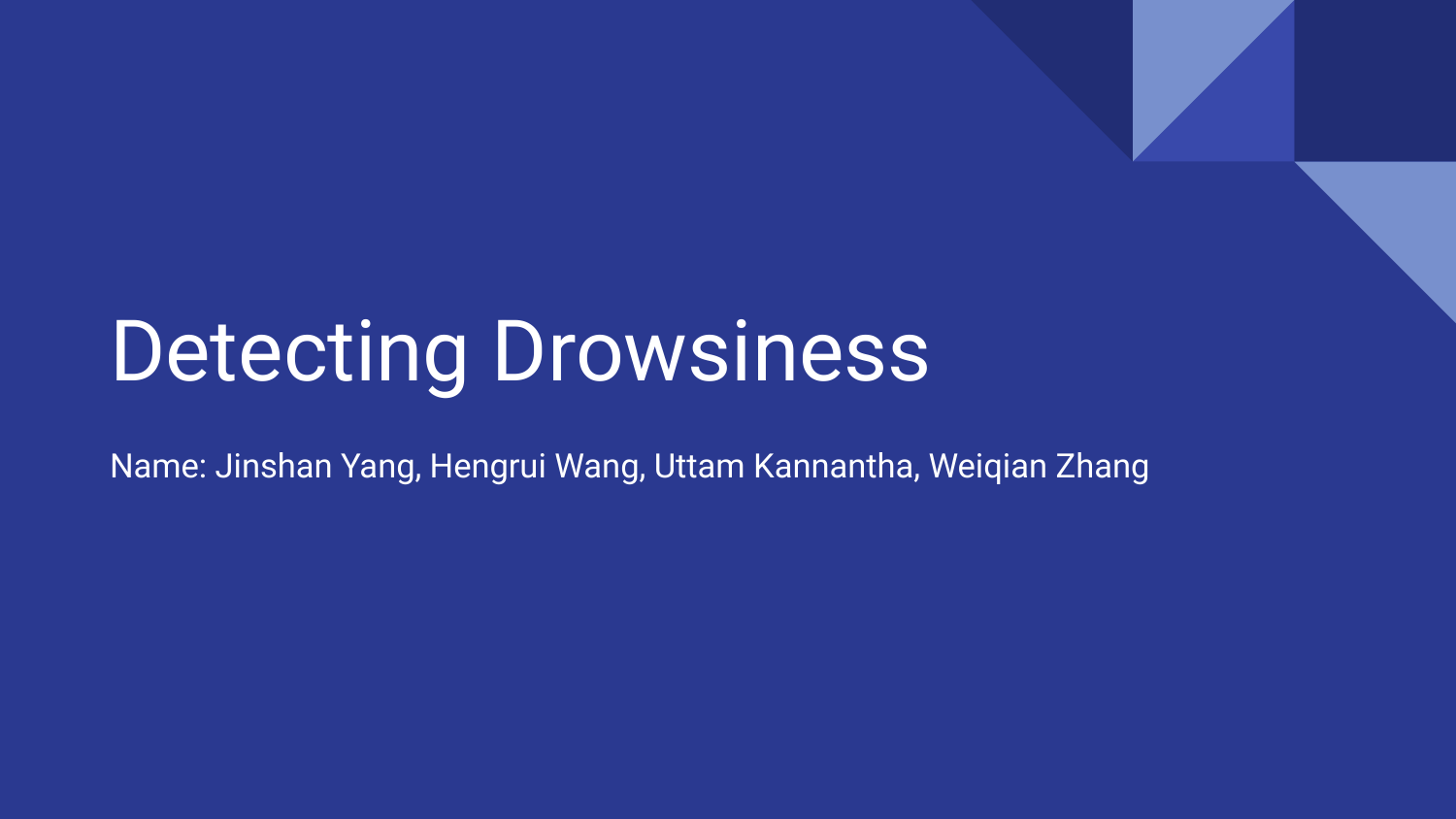

# Detecting Drowsiness
Name: Jinshan Yang, Hengrui Wang, Uttam Kannantha, Weiqian Zhang